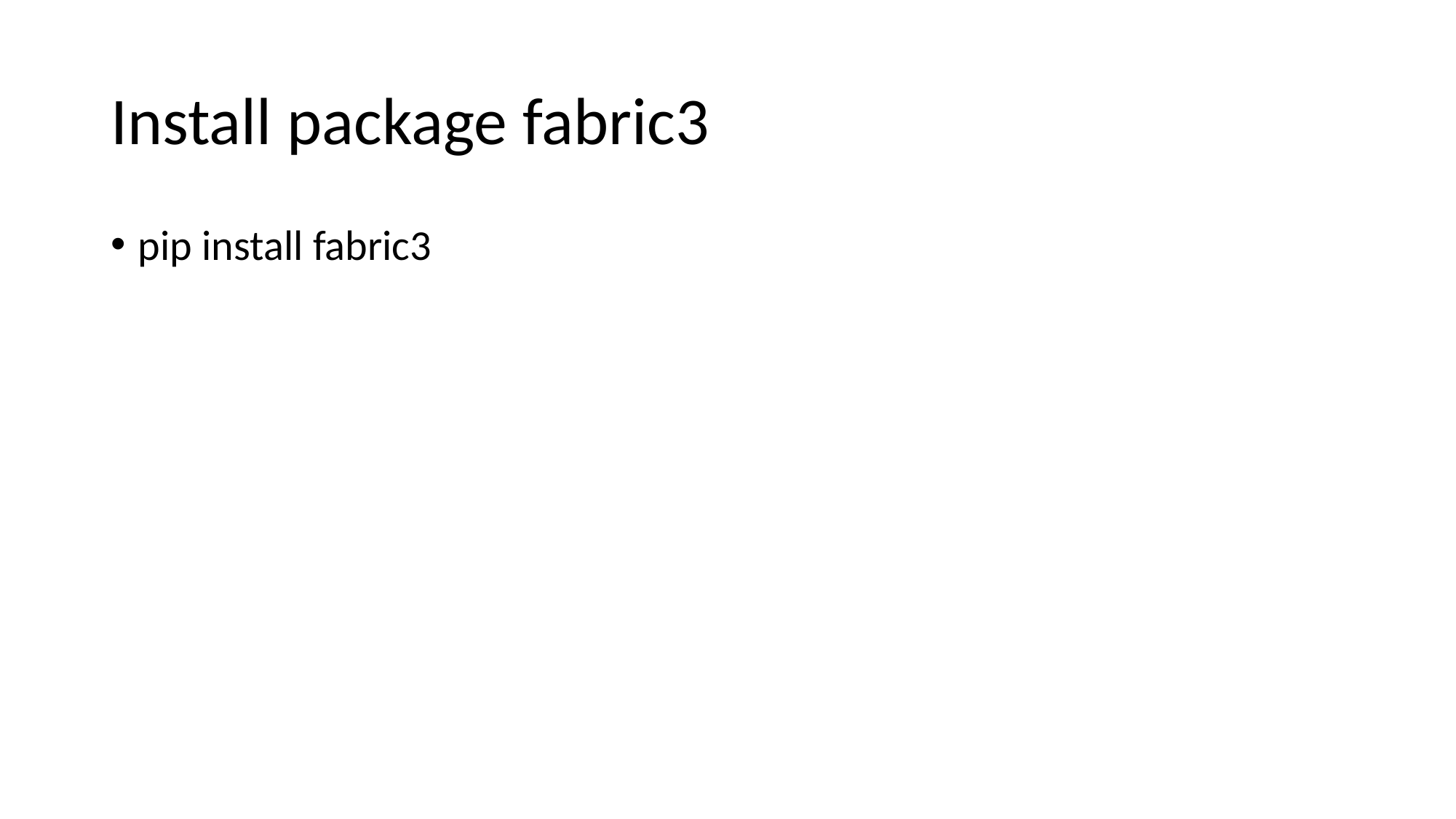

# Install package fabric3
pip install fabric3